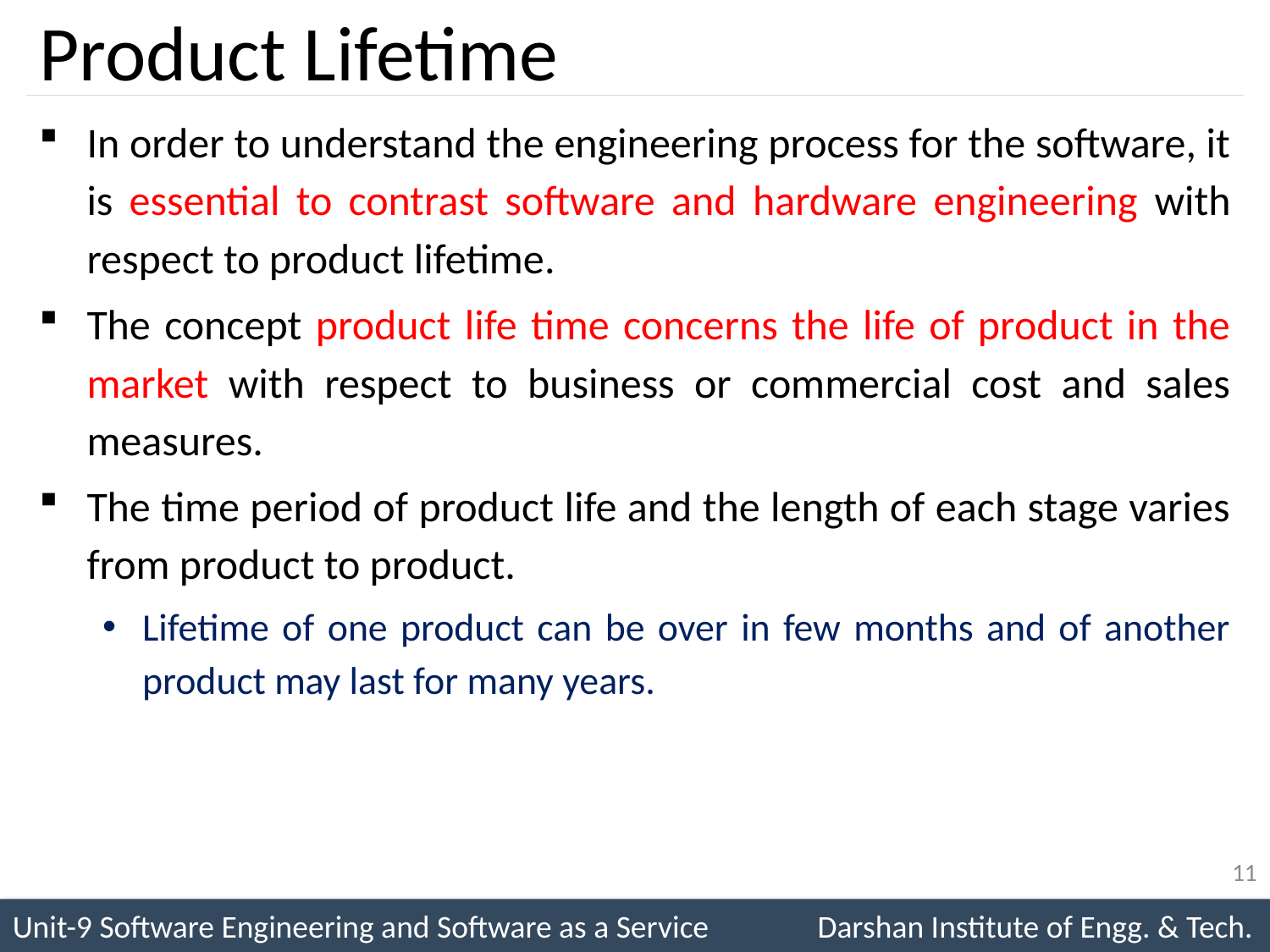

# Product Lifetime
In order to understand the engineering process for the software, it is essential to contrast software and hardware engineering with respect to product lifetime.
The concept product life time concerns the life of product in the market with respect to business or commercial cost and sales measures.
The time period of product life and the length of each stage varies from product to product.
Lifetime of one product can be over in few months and of another product may last for many years.
11